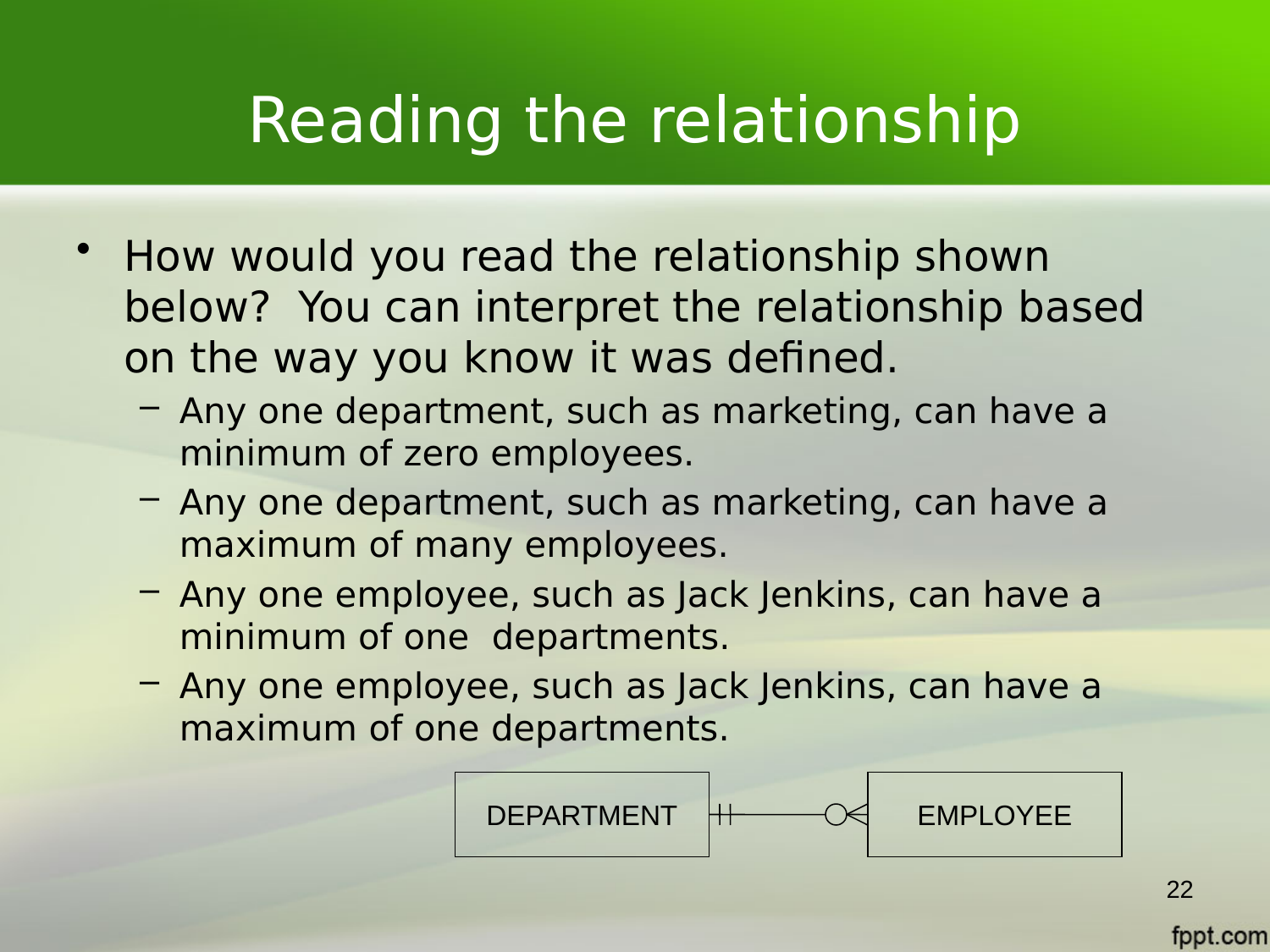

# Reading the relationship
How would you read the relationship shown below?  You can interpret the relationship based on the way you know it was defined.
Any one department, such as marketing, can have a minimum of zero employees.
Any one department, such as marketing, can have a maximum of many employees.
Any one employee, such as Jack Jenkins, can have a minimum of one  departments.
Any one employee, such as Jack Jenkins, can have a maximum of one departments.

DEPARTMENT
EMPLOYEE

22